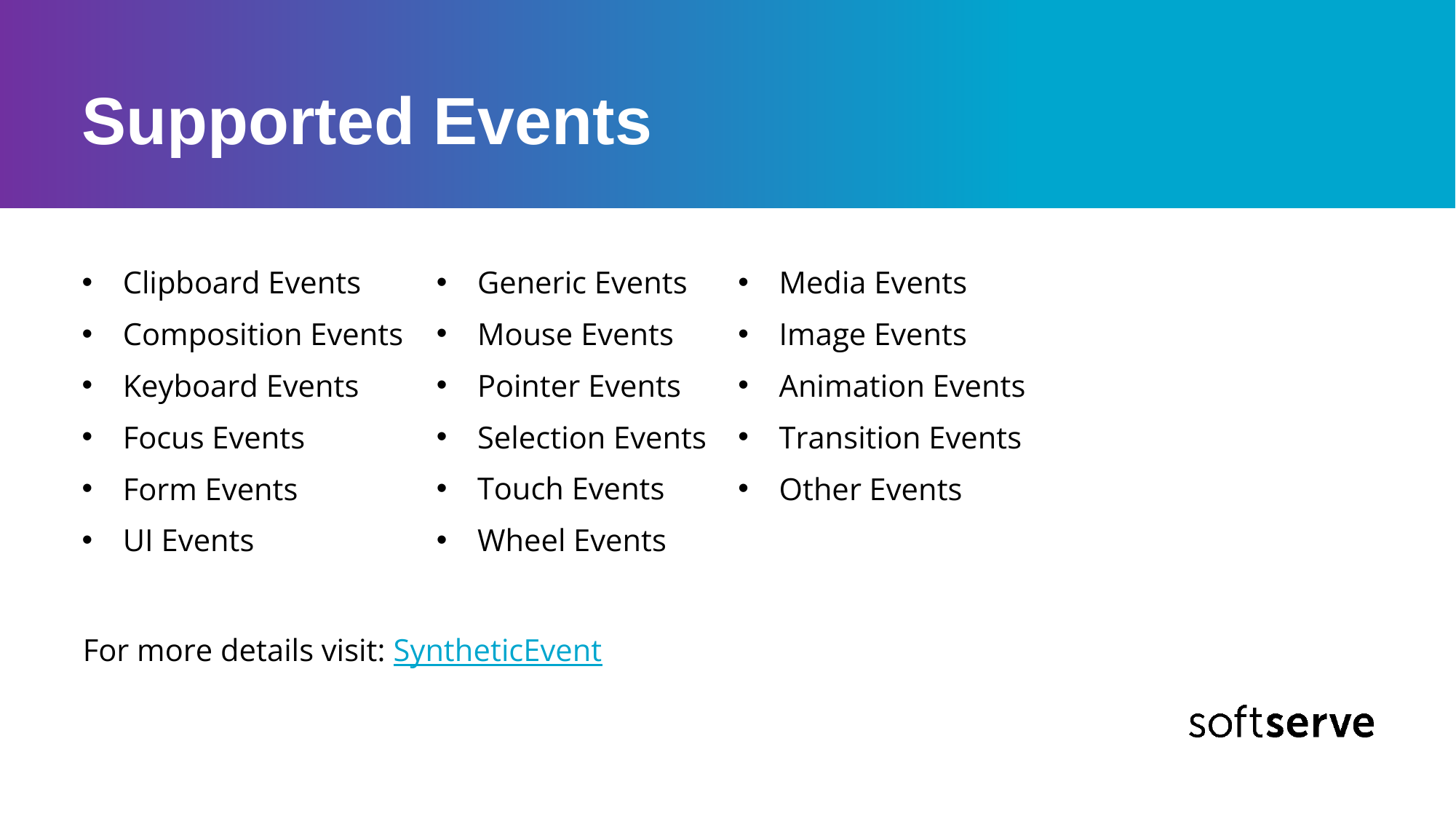

# Supported Events
Clipboard Events
Composition Events
Keyboard Events
Focus Events
Form Events
UI Events

Generic Events
Mouse Events
Pointer Events
Selection Events
Touch Events
Wheel Events

Media Events
Image Events
Animation Events
Transition Events
Other Events

For more details visit: SyntheticEvent